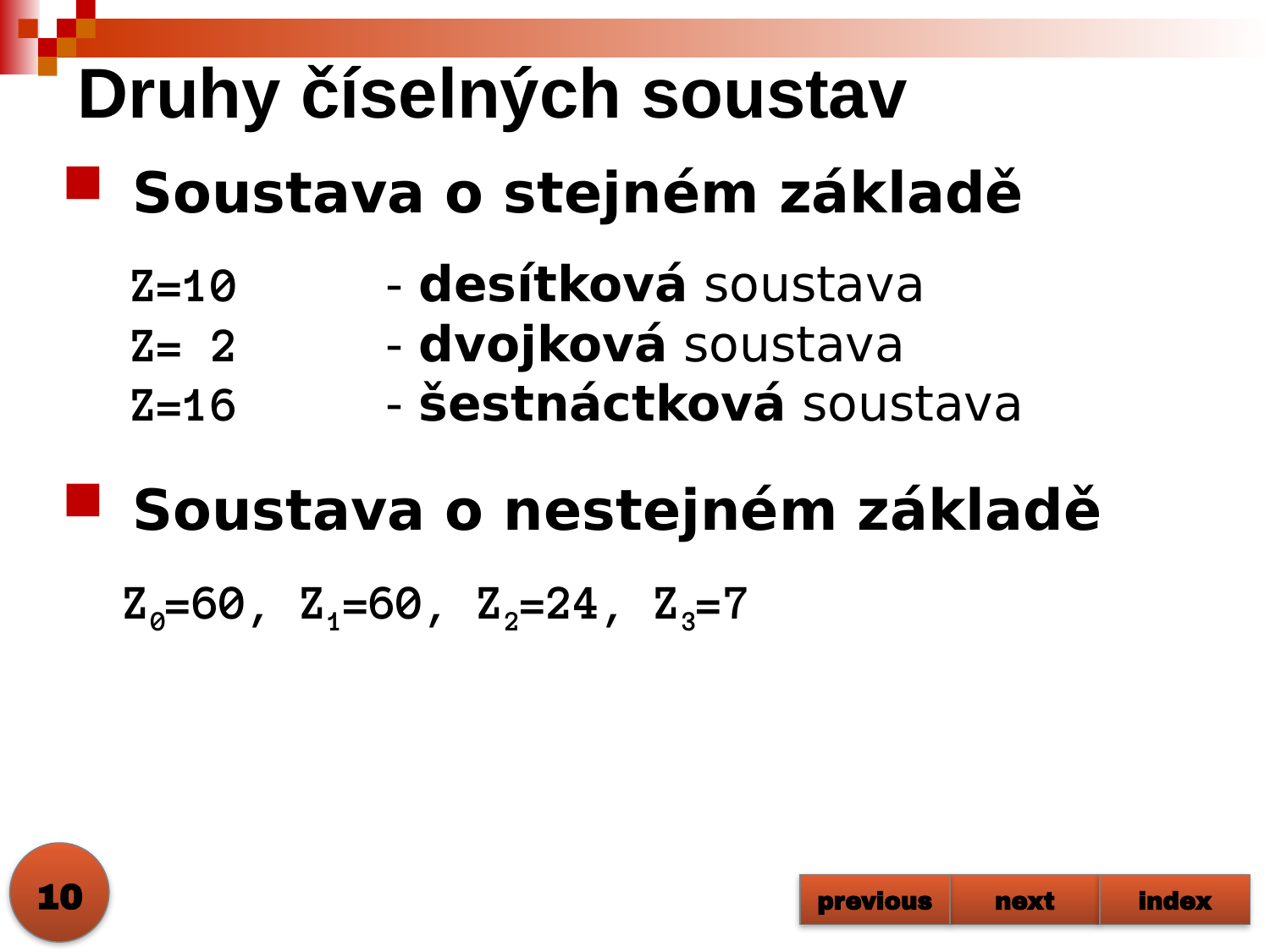

# Druhy číselných soustav
Soustava o stejném základě
	Z=10 	- desítková soustava
	Z= 2 	- dvojková soustava
	Z=16 	- šestnáctková soustava
Soustava o nestejném základě
	Z0=60, Z1=60, Z2=24, Z3=7

10
previous
next
index